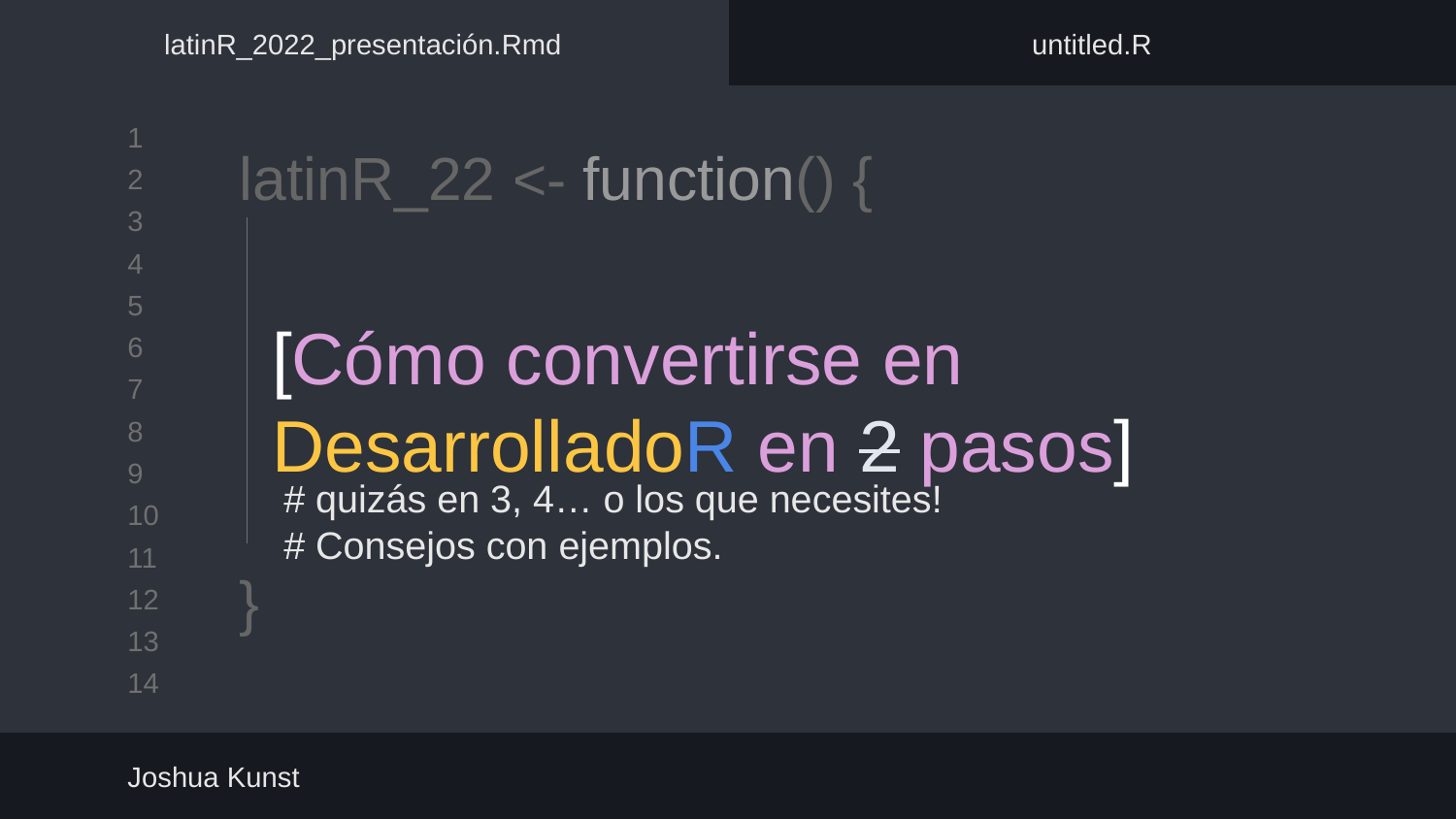

latinR_2022_presentación.Rmd
untitled.R
# latinR_22 <- function() {
}
[Cómo convertirse en DesarrolladoR en 2 pasos]
# quizás en 3, 4… o los que necesites!
# Consejos con ejemplos.
Joshua Kunst